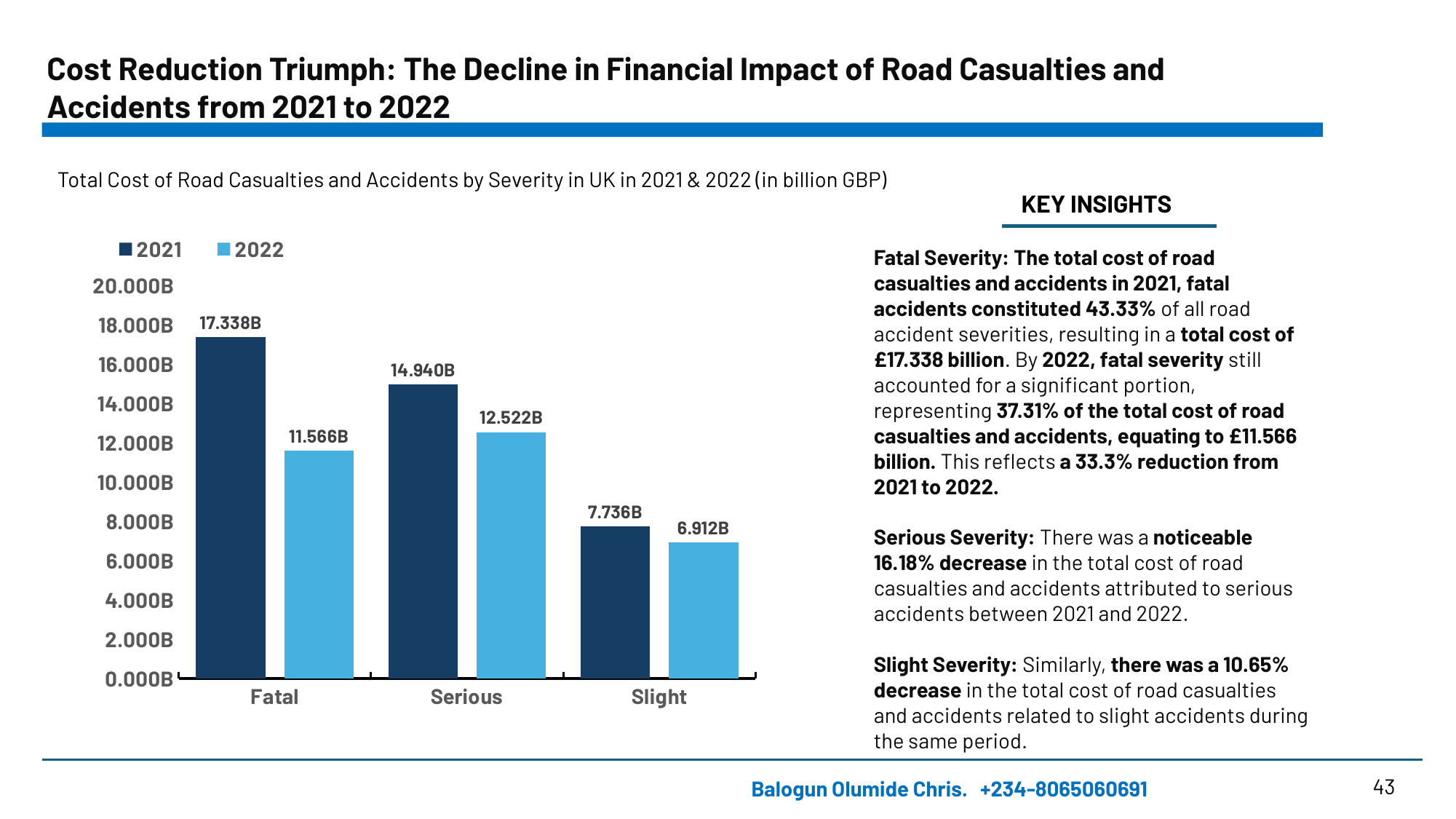

Cost Reduction Triumph: The Decline in Financial Impact of Road Casualties and Accidents from 2021 to 2022

Total Cost of Road Casualties and Accidents by Severity in UK in 2021 & 2022 (in billion GBP)
KEY INSIGHTS

### Chart

| Category | 2021 | 2022 |
|---|---|---|
| Fatal | 17338237200.0 | 11565576450.0 |
| Serious | 14940395408.0 | 12522484080.0 |
| Slight | 7736137518.0 | 6912417834.0 |
Fatal Severity: The total cost of road casualties and accidents in 2021, fatal accidents constituted 43.33% of all road accident severities, resulting in a total cost of £17.338 billion. By 2022, fatal severity still accounted for a significant portion, representing 37.31% of the total cost of road casualties and accidents, equating to £11.566 billion. This reflects a 33.3% reduction from 2021 to 2022.

Serious Severity: There was a noticeable 16.18% decrease in the total cost of road casualties and accidents attributed to serious accidents between 2021 and 2022.

Slight Severity: Similarly, there was a 10.65% decrease in the total cost of road casualties and accidents related to slight accidents during the same period.
43
Balogun Olumide Chris.   +234-8065060691